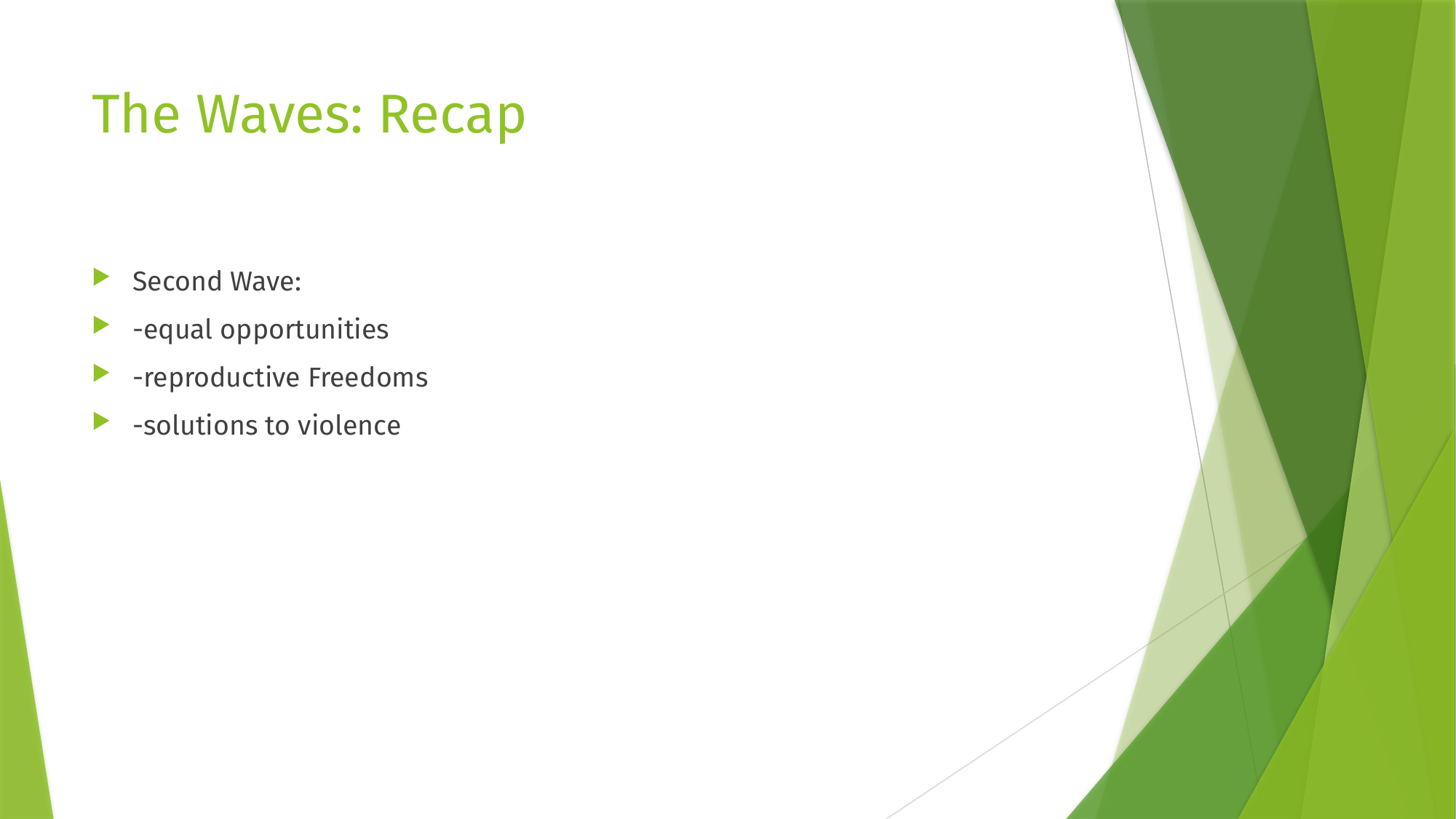

# The Waves: Recap
Second Wave:
-equal opportunities
-reproductive Freedoms
-solutions to violence